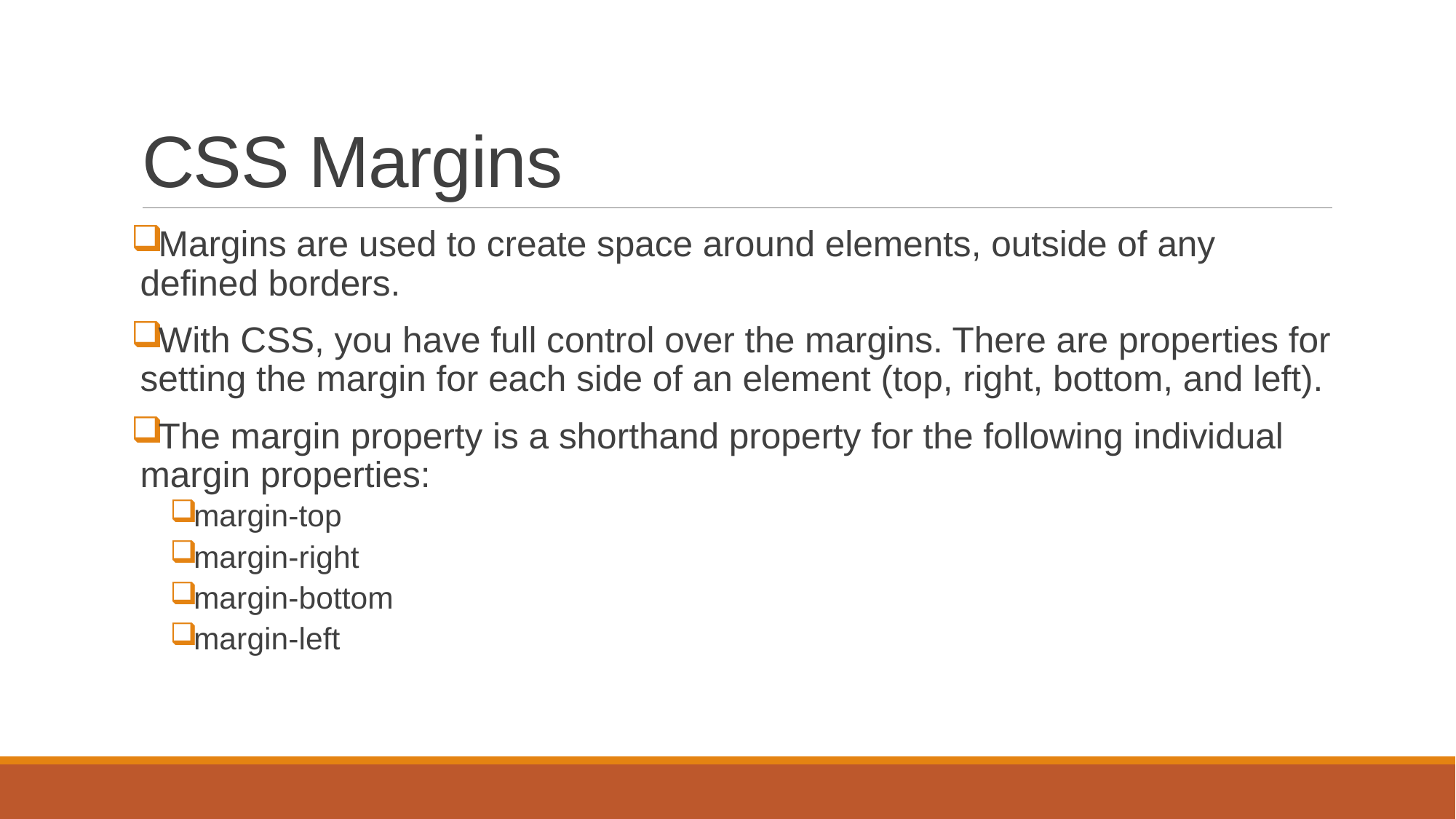

# CSS Margins
Margins are used to create space around elements, outside of any defined borders.
With CSS, you have full control over the margins. There are properties for setting the margin for each side of an element (top, right, bottom, and left).
The margin property is a shorthand property for the following individual margin properties:
margin-top
margin-right
margin-bottom
margin-left